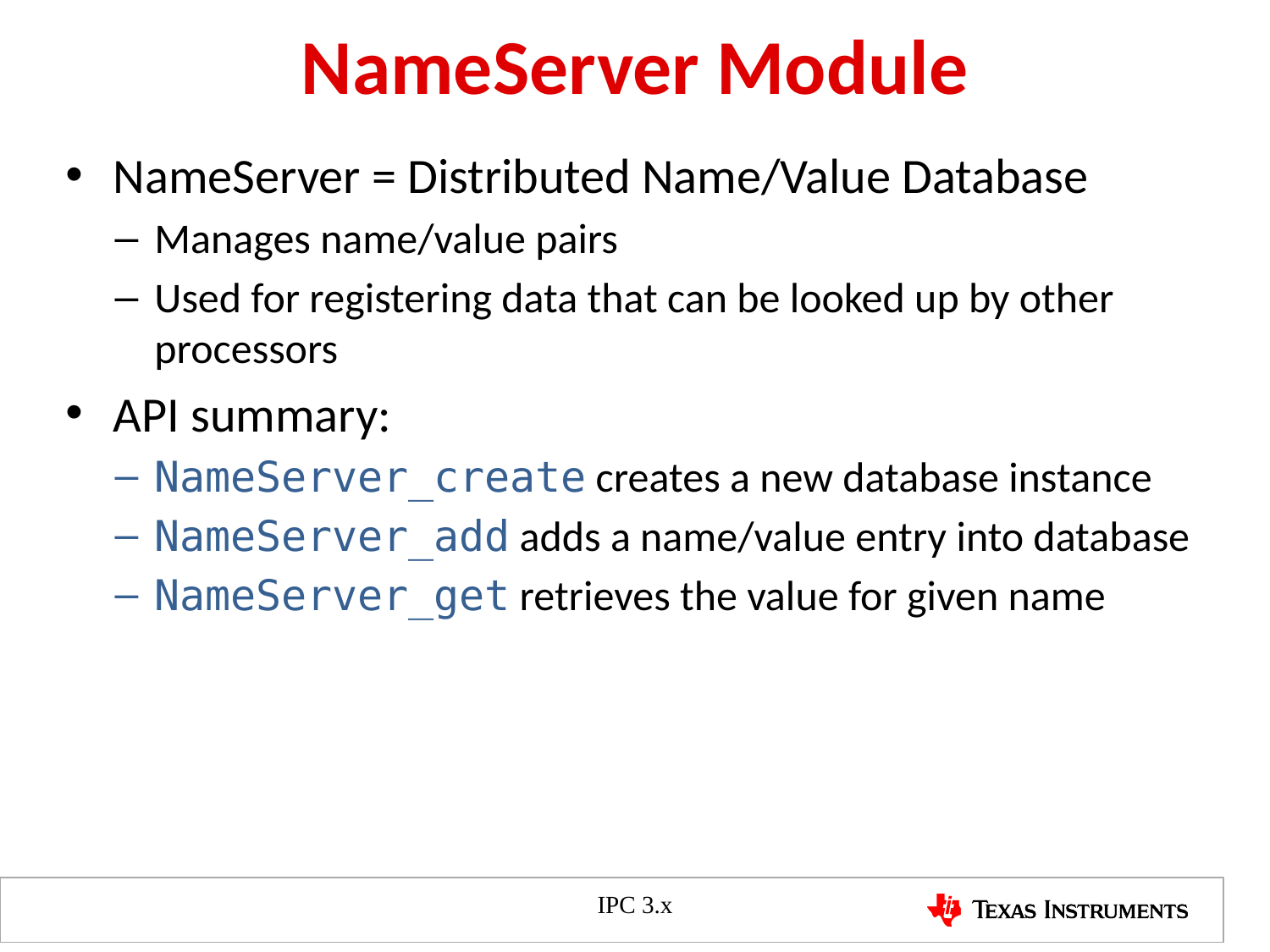

# NameServer Module
NameServer = Distributed Name/Value Database
Manages name/value pairs
Used for registering data that can be looked up by other processors
API summary:
NameServer_create creates a new database instance
NameServer_add adds a name/value entry into database
NameServer_get retrieves the value for given name
IPC 3.x